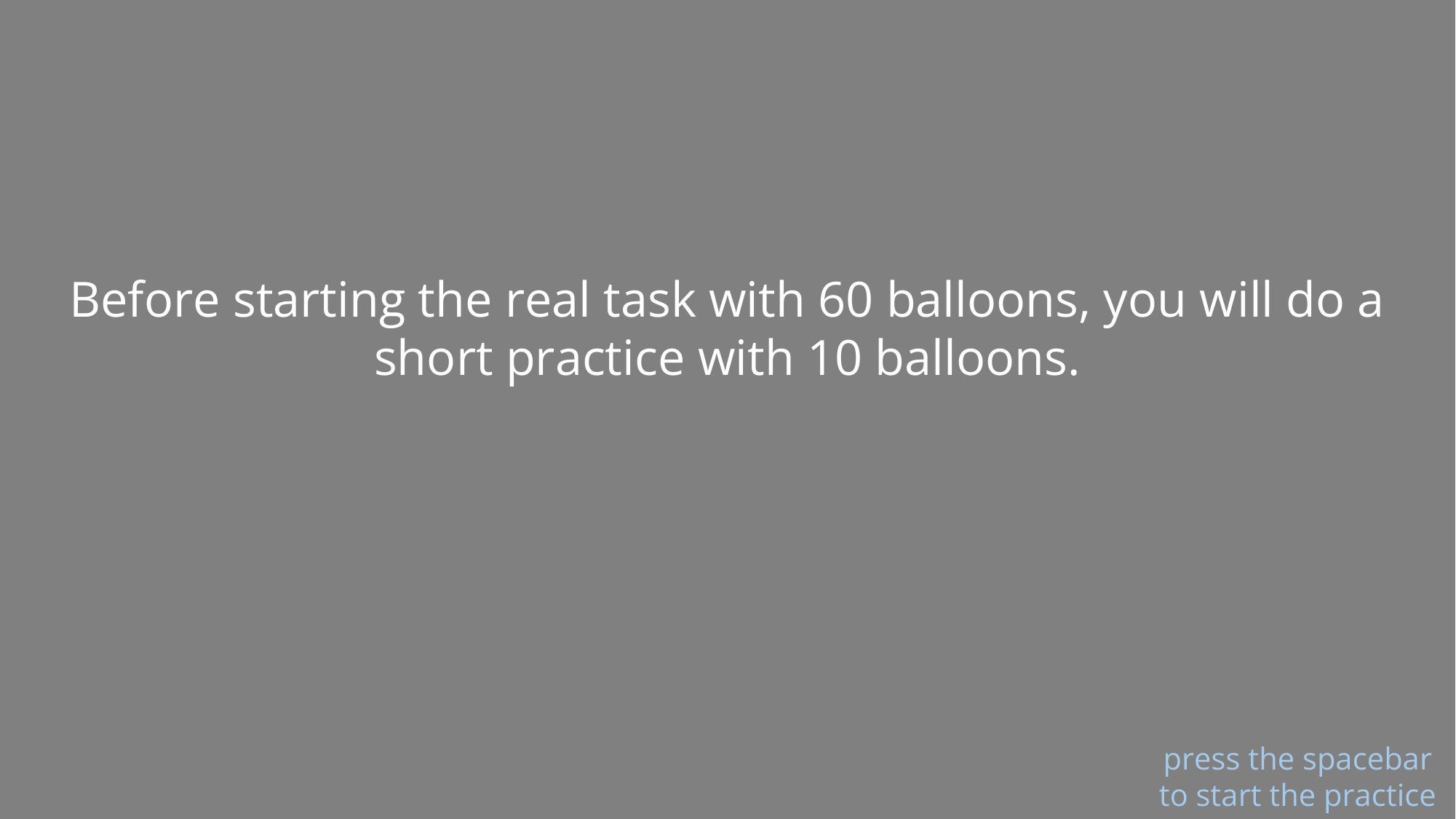

Before starting the real task with 60 balloons, you will do a short practice with 10 balloons.
press the spacebar to start the practice